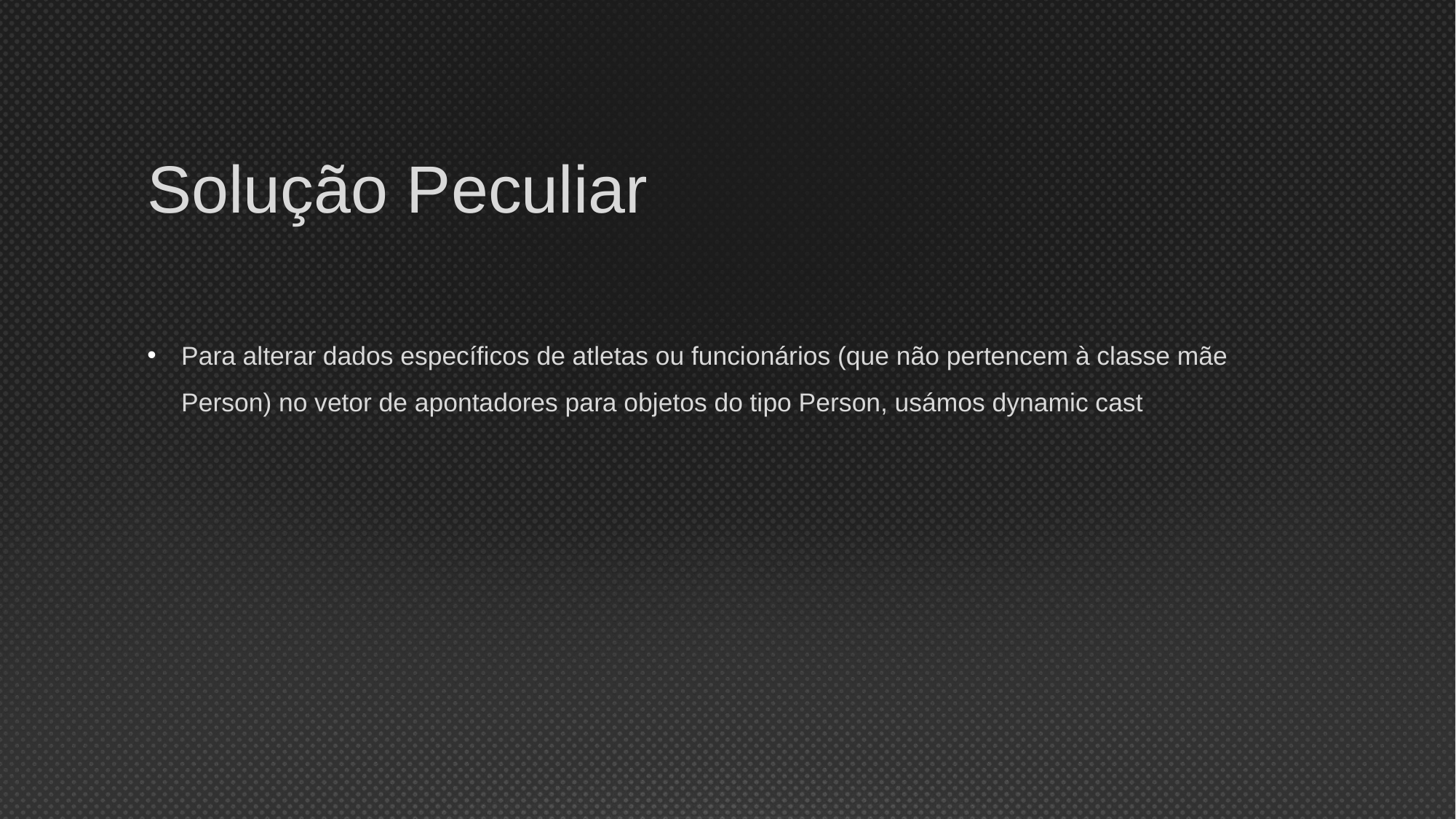

# Solução Peculiar
Para alterar dados específicos de atletas ou funcionários (que não pertencem à classe mãe Person) no vetor de apontadores para objetos do tipo Person, usámos dynamic cast